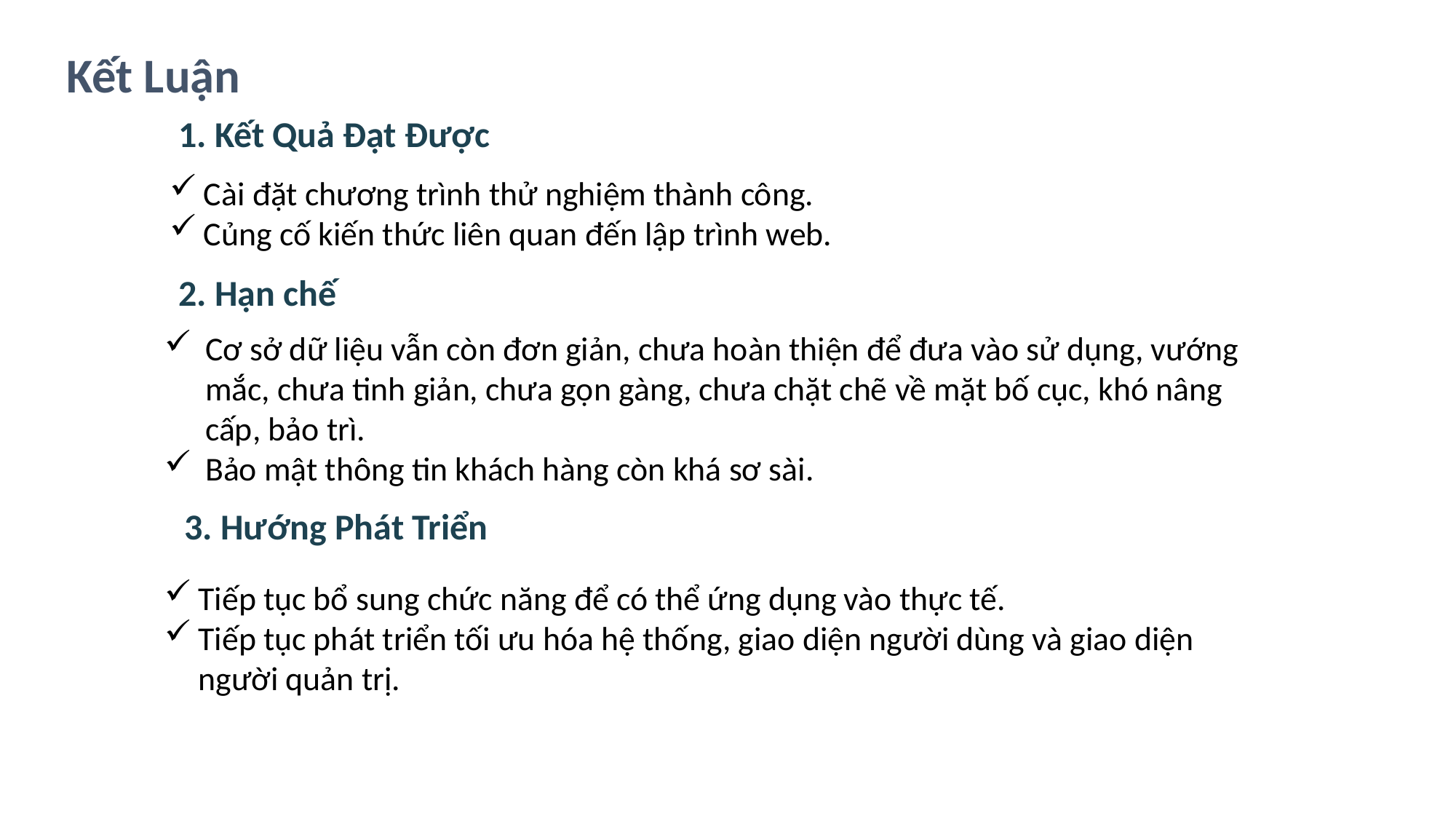

Kết Luận
1. Kết Quả Đạt Được
Cài đặt chương trình thử nghiệm thành công.
Củng cố kiến thức liên quan đến lập trình web.
2. Hạn chế
Cơ sở dữ liệu vẫn còn đơn giản, chưa hoàn thiện để đưa vào sử dụng, vướng mắc, chưa tinh giản, chưa gọn gàng, chưa chặt chẽ về mặt bố cục, khó nâng cấp, bảo trì.
Bảo mật thông tin khách hàng còn khá sơ sài.
3. Hướng Phát Triển
Tiếp tục bổ sung chức năng để có thể ứng dụng vào thực tế.
Tiếp tục phát triển tối ưu hóa hệ thống, giao diện người dùng và giao diện người quản trị.